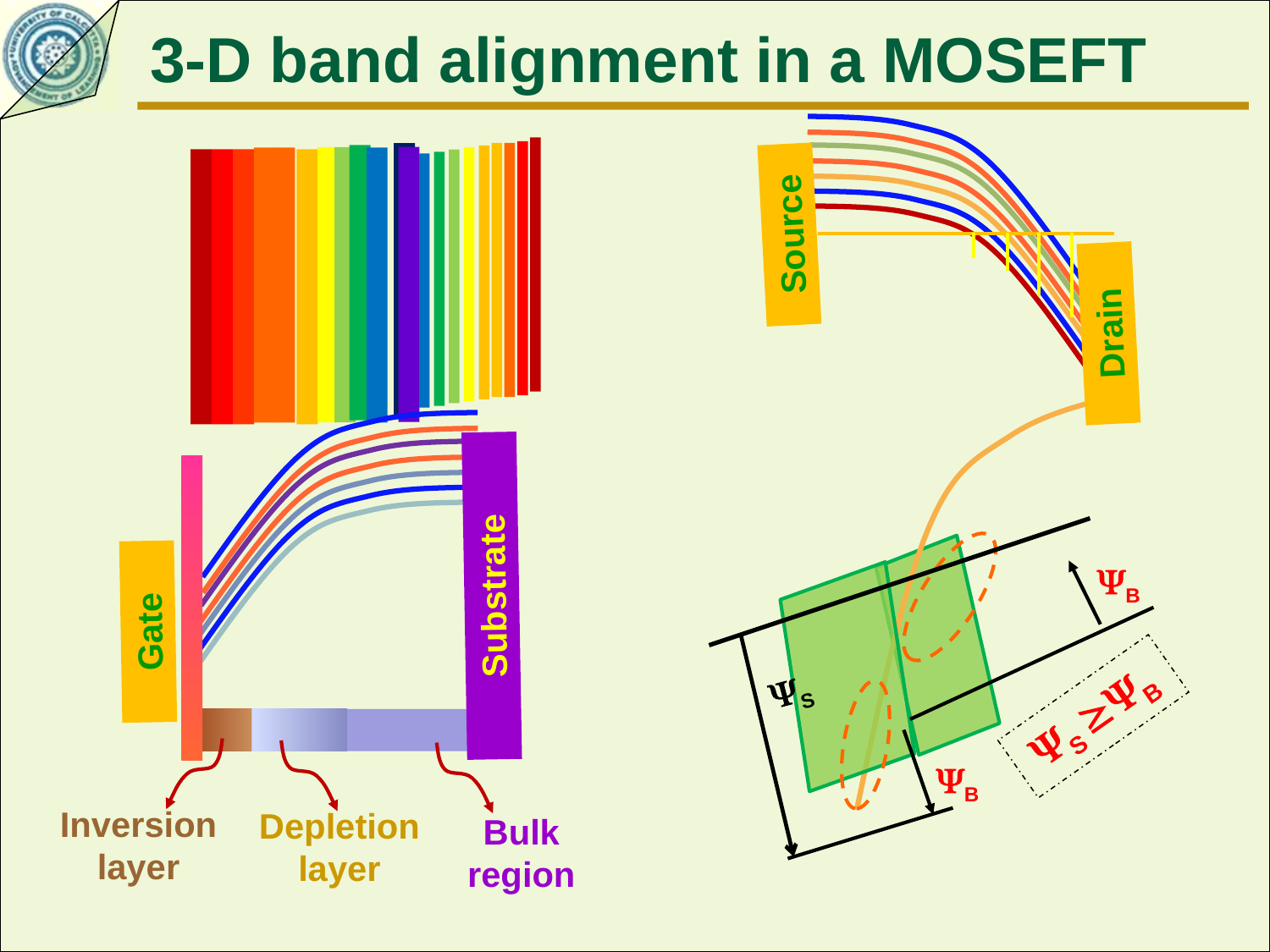

3-D band alignment in a MOSEFT

Source
Drain

Substrate
Gate

Inversion layer
Depletion layer
Bulk region

ΨB

ΨS
ΨS ≥ΨB

ΨB